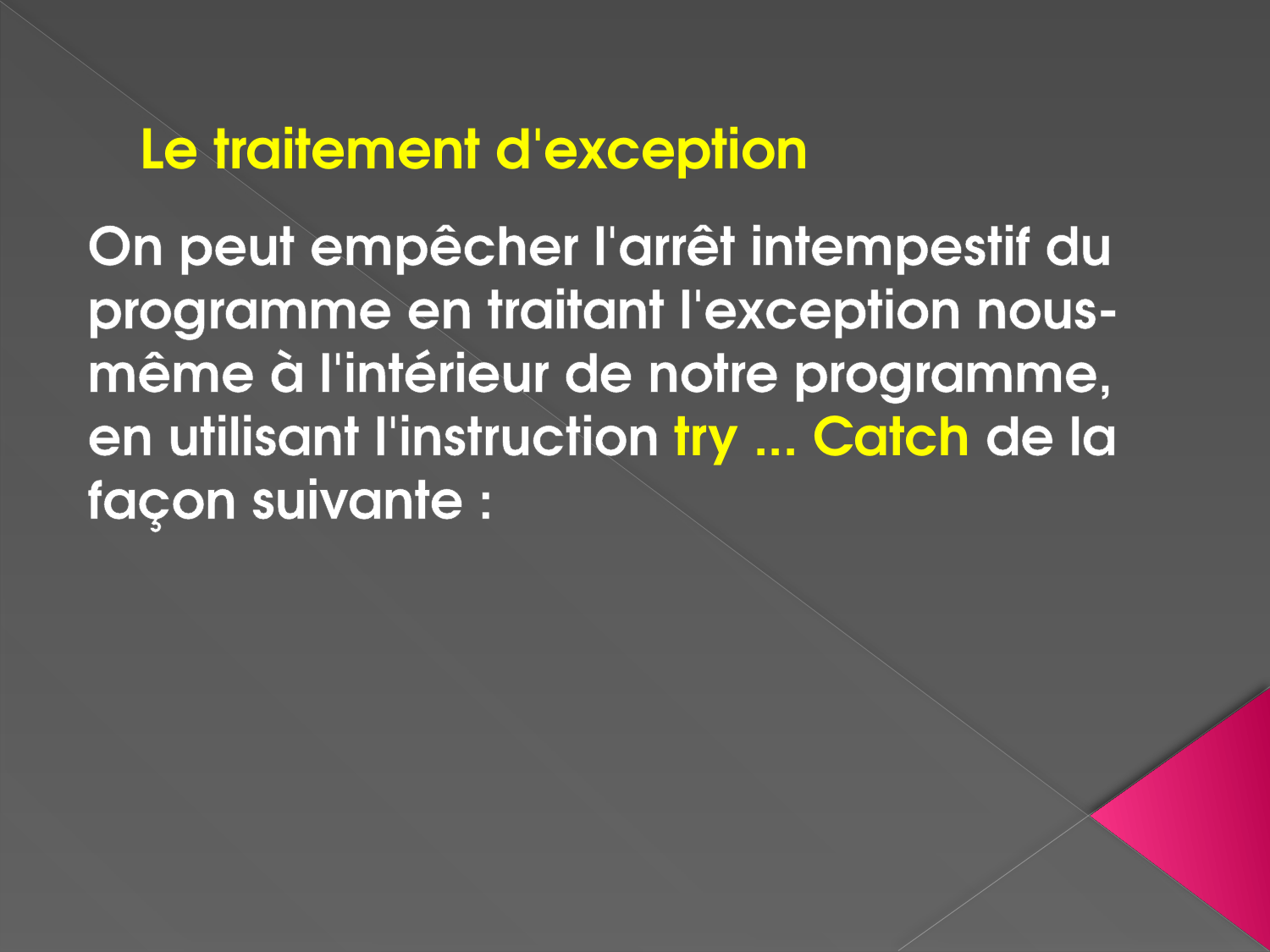

# Le traitement d'exception
On peut empêcher l'arrêt intempestif du programme en traitant l'exception nous-même à l'intérieur de notre programme, en utilisant l'instruction try ... Catch de la façon suivante :